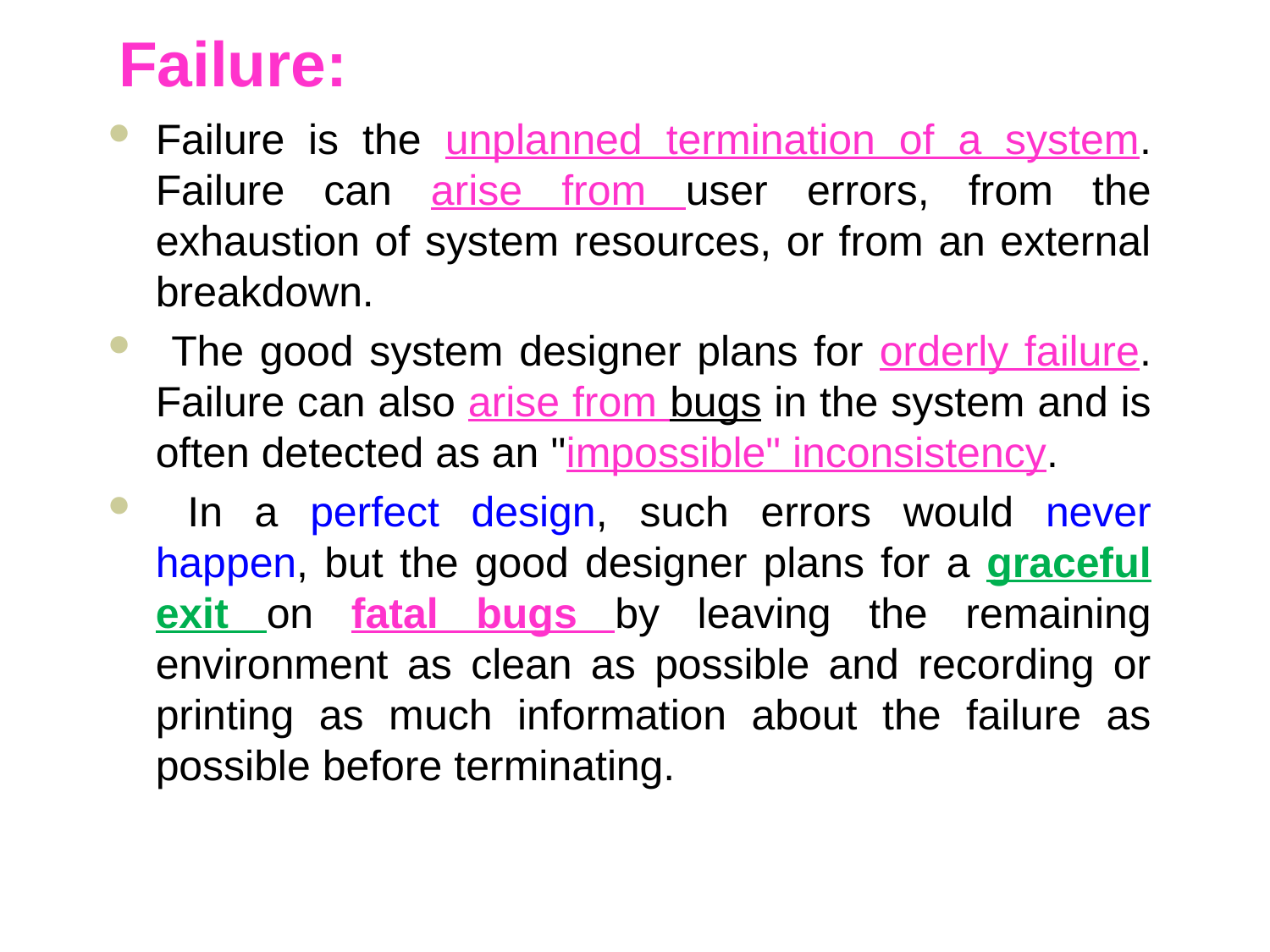

Failure:
Failure is the unplanned termination of a system. Failure can arise from user errors, from the exhaustion of system resources, or from an external breakdown.
 The good system designer plans for orderly failure. Failure can also arise from bugs in the system and is often detected as an "impossible" inconsistency.
 In a perfect design, such errors would never happen, but the good designer plans for a graceful exit on fatal bugs by leaving the remaining environment as clean as possible and recording or printing as much information about the failure as possible before terminating.